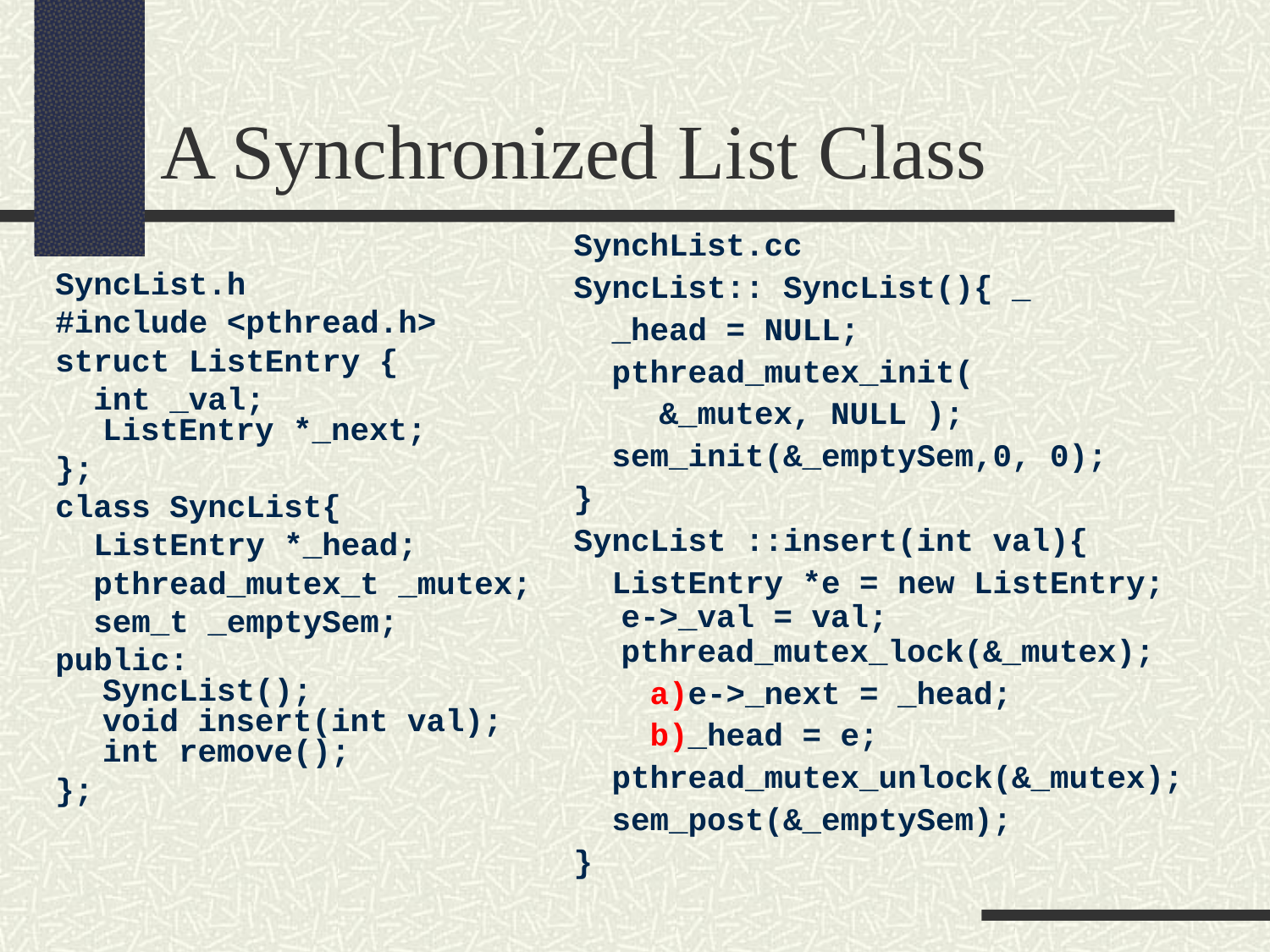

A Synchronized List Class
SynchList.cc
SyncList:: SyncList(){ _
  _head = NULL;
  pthread_mutex_init(
	  &_mutex, NULL );
  sem_init(&_emptySem,0, 0);
}
SyncList ::insert(int val){
  ListEntry *e = new ListEntry;
e->_val = val;
pthread_mutex_lock(&_mutex);
    a)e->_next = _head;
    b)_head = e;
  pthread_mutex_unlock(&_mutex);
  sem_post(&_emptySem);
}
SyncList.h
#include <pthread.h>
struct ListEntry {
  int _val;
ListEntry *_next;
};
class SyncList{
  ListEntry *_head;
  pthread_mutex_t _mutex;
  sem_t _emptySem;
public:
SyncList();
void insert(int val);
int remove();
};